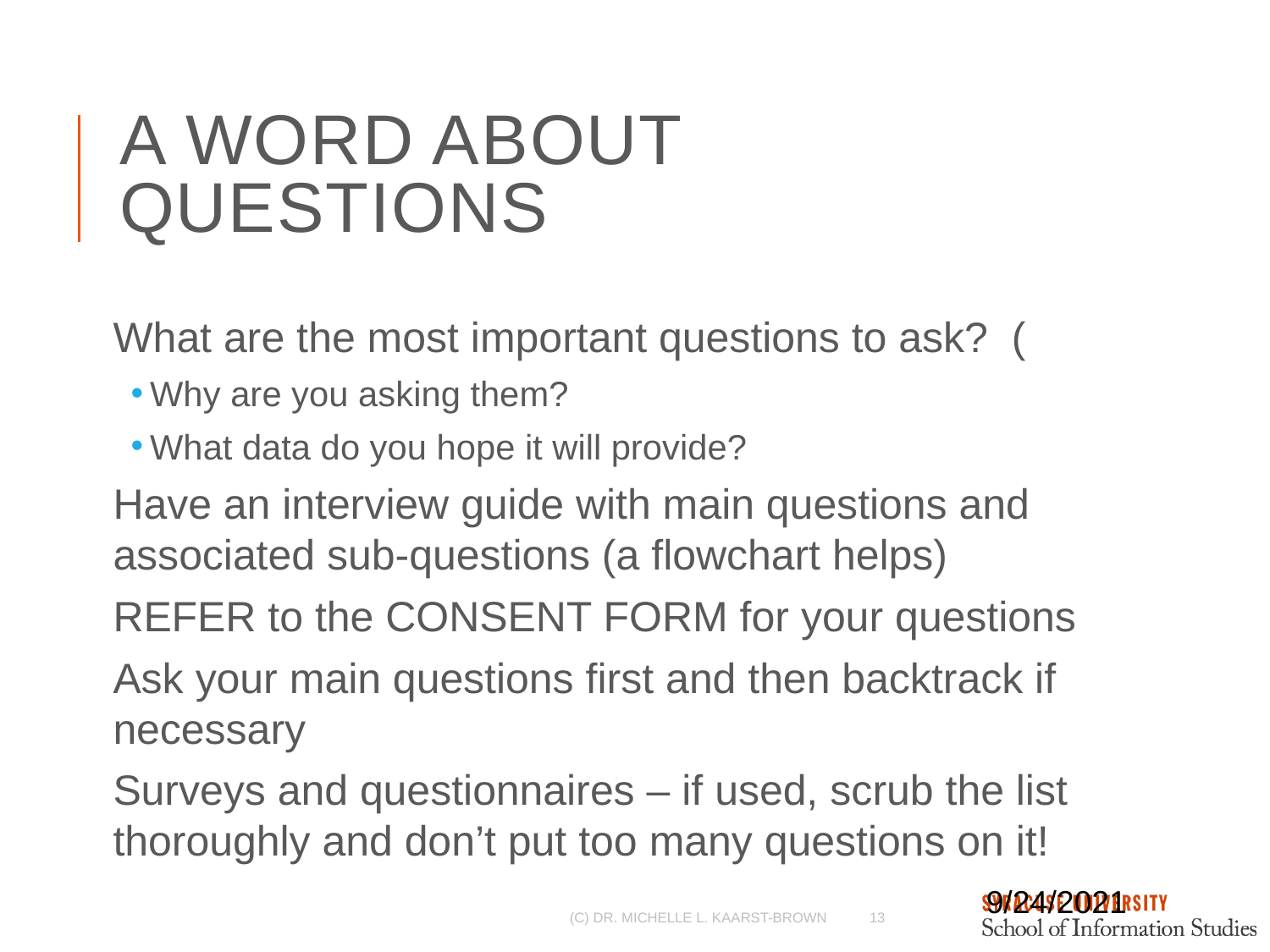

# A Word About Questions
What are the most important questions to ask?  (
Why are you asking them?
What data do you hope it will provide?
Have an interview guide with main questions and associated sub-questions (a flowchart helps)
REFER to the CONSENT FORM for your questions
Ask your main questions first and then backtrack if necessary
Surveys and questionnaires – if used, scrub the list thoroughly and don’t put too many questions on it!
9/24/2021
(c) Dr. Michelle L. Kaarst-Brown
13